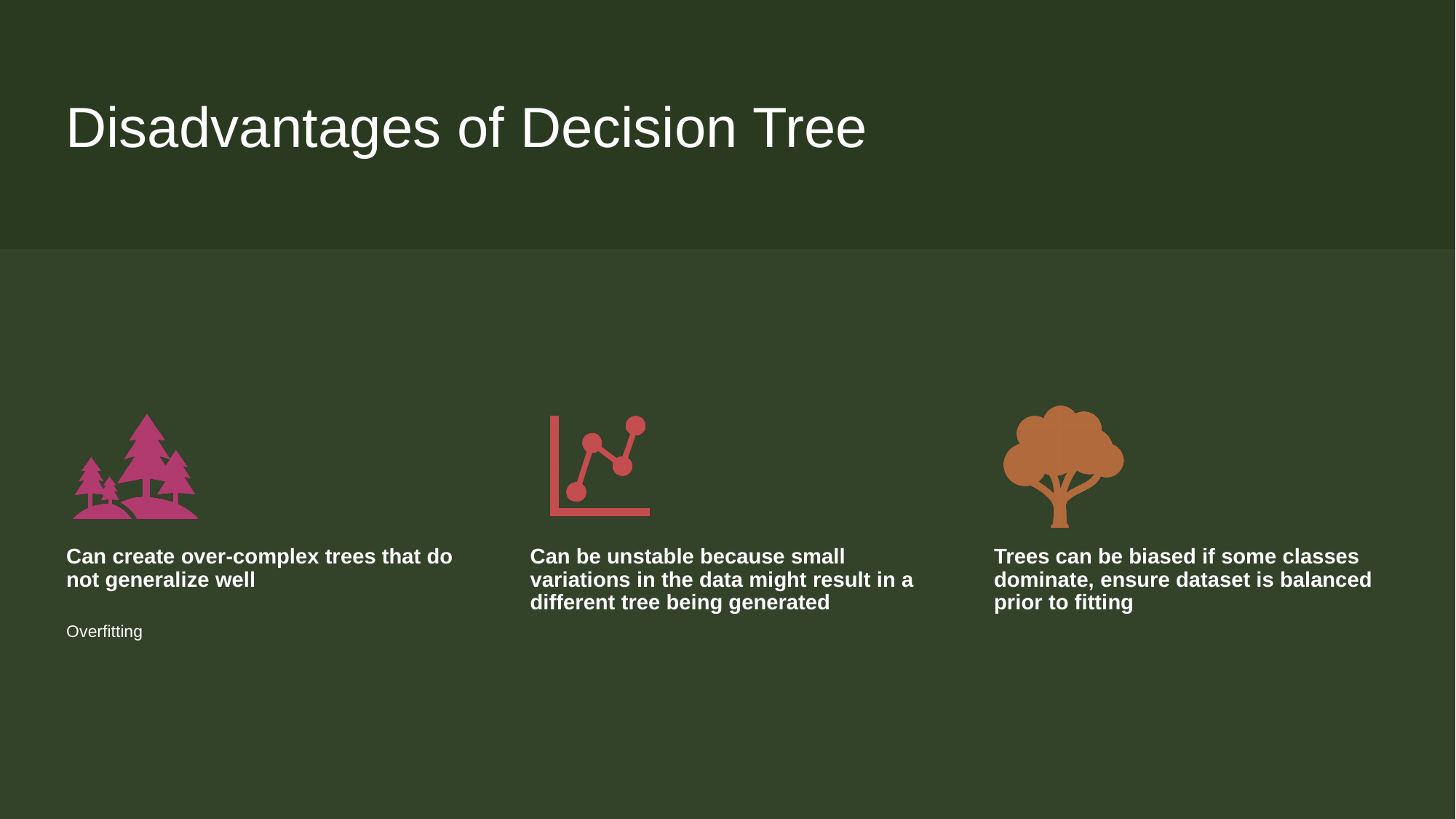

# Disadvantages of Decision Tree

Can create over-complex trees that do not generalize well
Overfitting
Can be unstable because small variations in the data might result in a different tree being generated
Trees can be biased if some classes dominate, ensure dataset is balanced prior to fitting